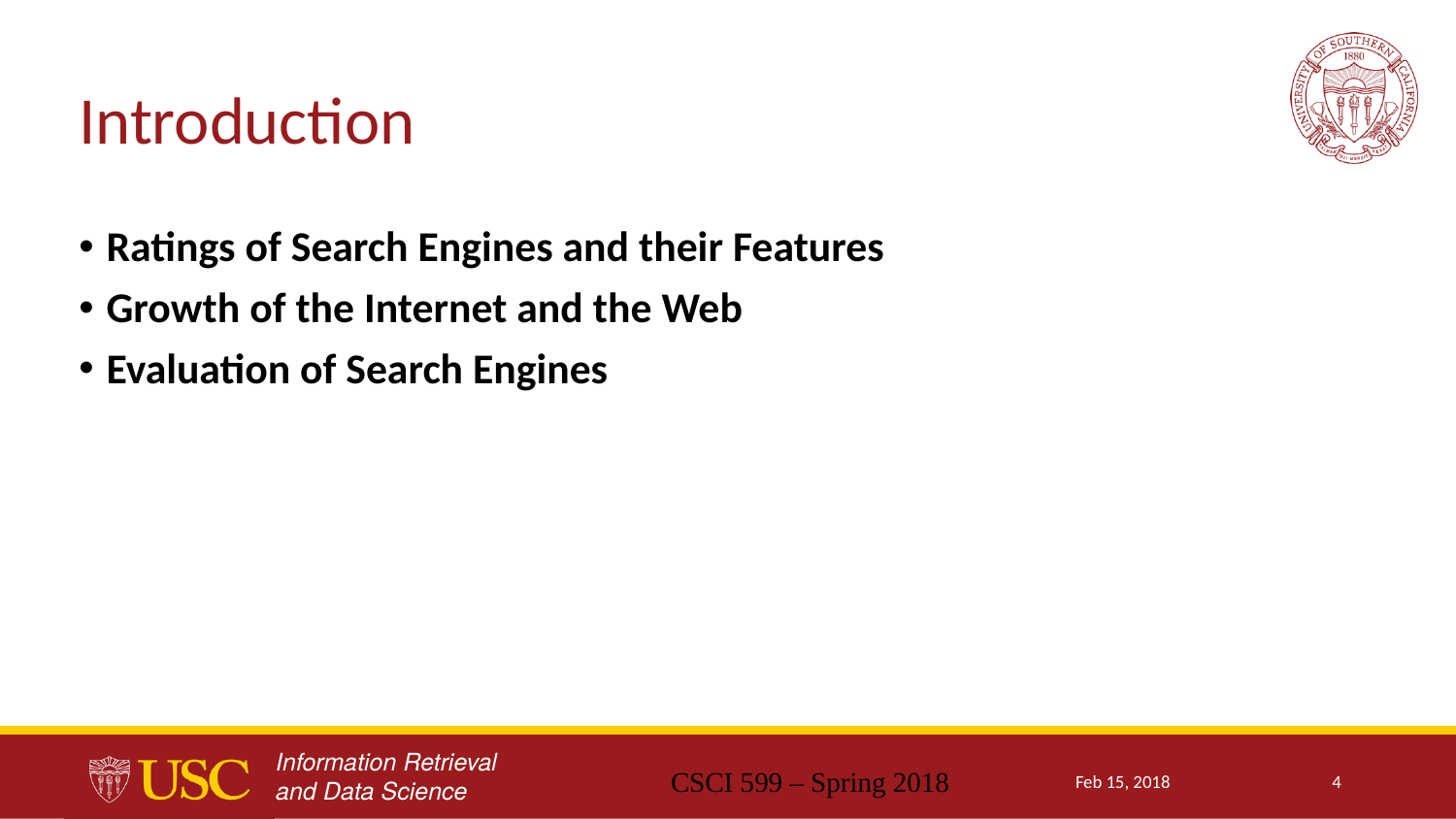

# Introduction
Ratings of Search Engines and their Features
Growth of the Internet and the Web
Evaluation of Search Engines
CSCI 599 – Spring 2018
Feb 15, 2018
4